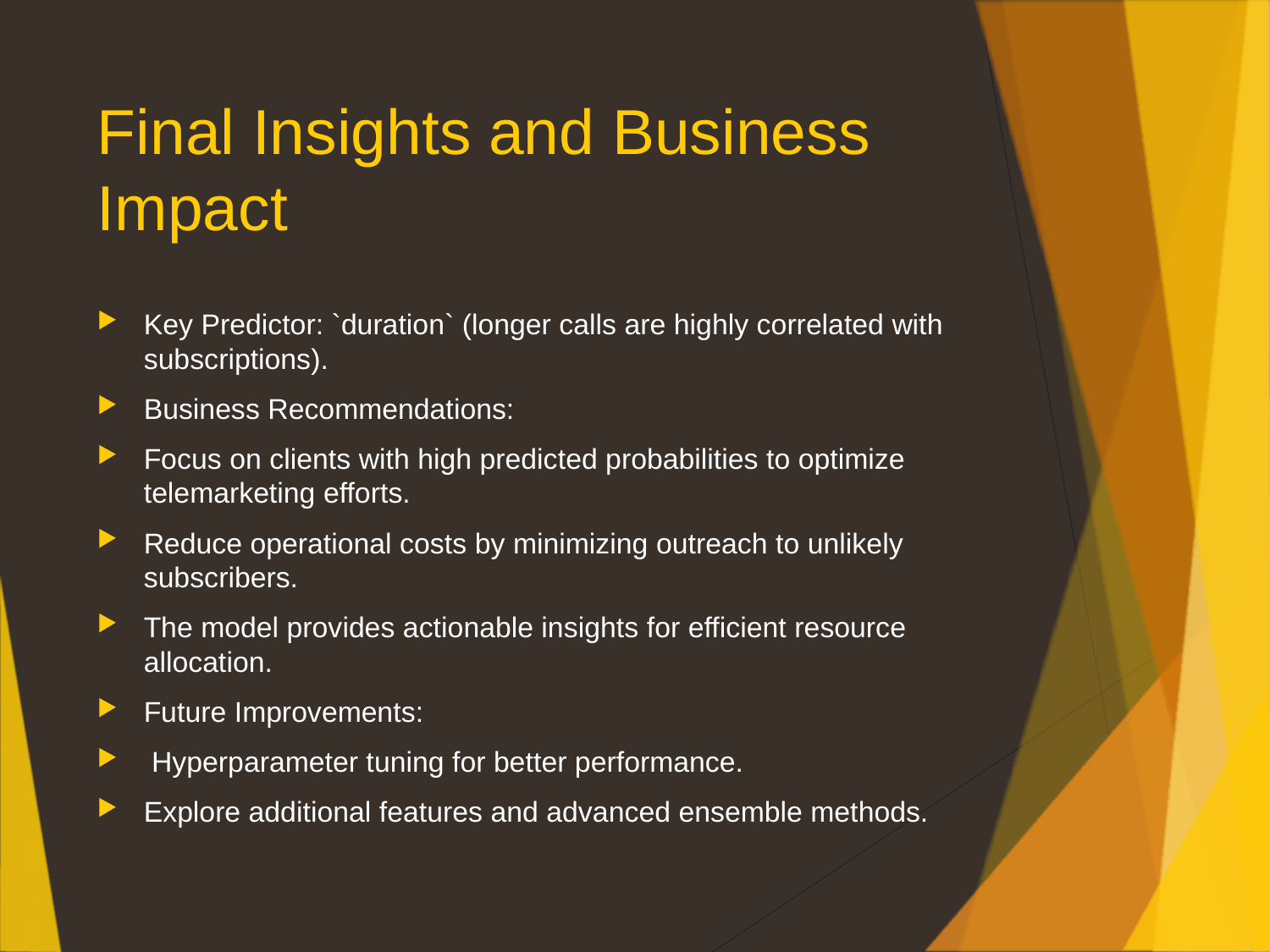

# Final Insights and Business Impact
Key Predictor: `duration` (longer calls are highly correlated with subscriptions).
Business Recommendations:
Focus on clients with high predicted probabilities to optimize telemarketing efforts.
Reduce operational costs by minimizing outreach to unlikely subscribers.
The model provides actionable insights for efficient resource allocation.
Future Improvements:
 Hyperparameter tuning for better performance.
Explore additional features and advanced ensemble methods.